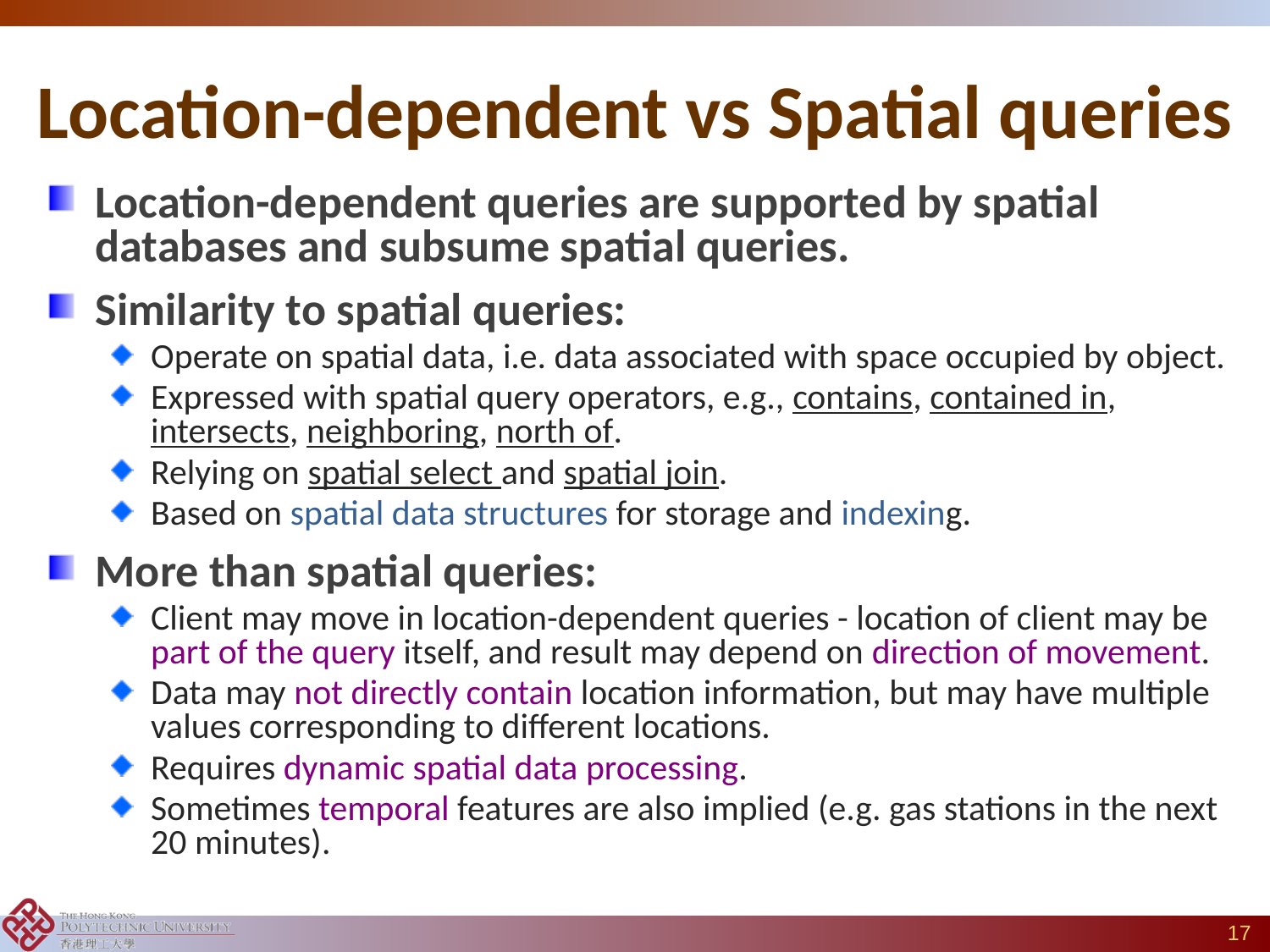

# Location-dependent vs Spatial queries
Location-dependent queries are supported by spatial databases and subsume spatial queries.
Similarity to spatial queries:
Operate on spatial data, i.e. data associated with space occupied by object.
Expressed with spatial query operators, e.g., contains, contained in, intersects, neighboring, north of.
Relying on spatial select and spatial join.
Based on spatial data structures for storage and indexing.
More than spatial queries:
Client may move in location-dependent queries - location of client may be part of the query itself, and result may depend on direction of movement.
Data may not directly contain location information, but may have multiple values corresponding to different locations.
Requires dynamic spatial data processing.
Sometimes temporal features are also implied (e.g. gas stations in the next 20 minutes).